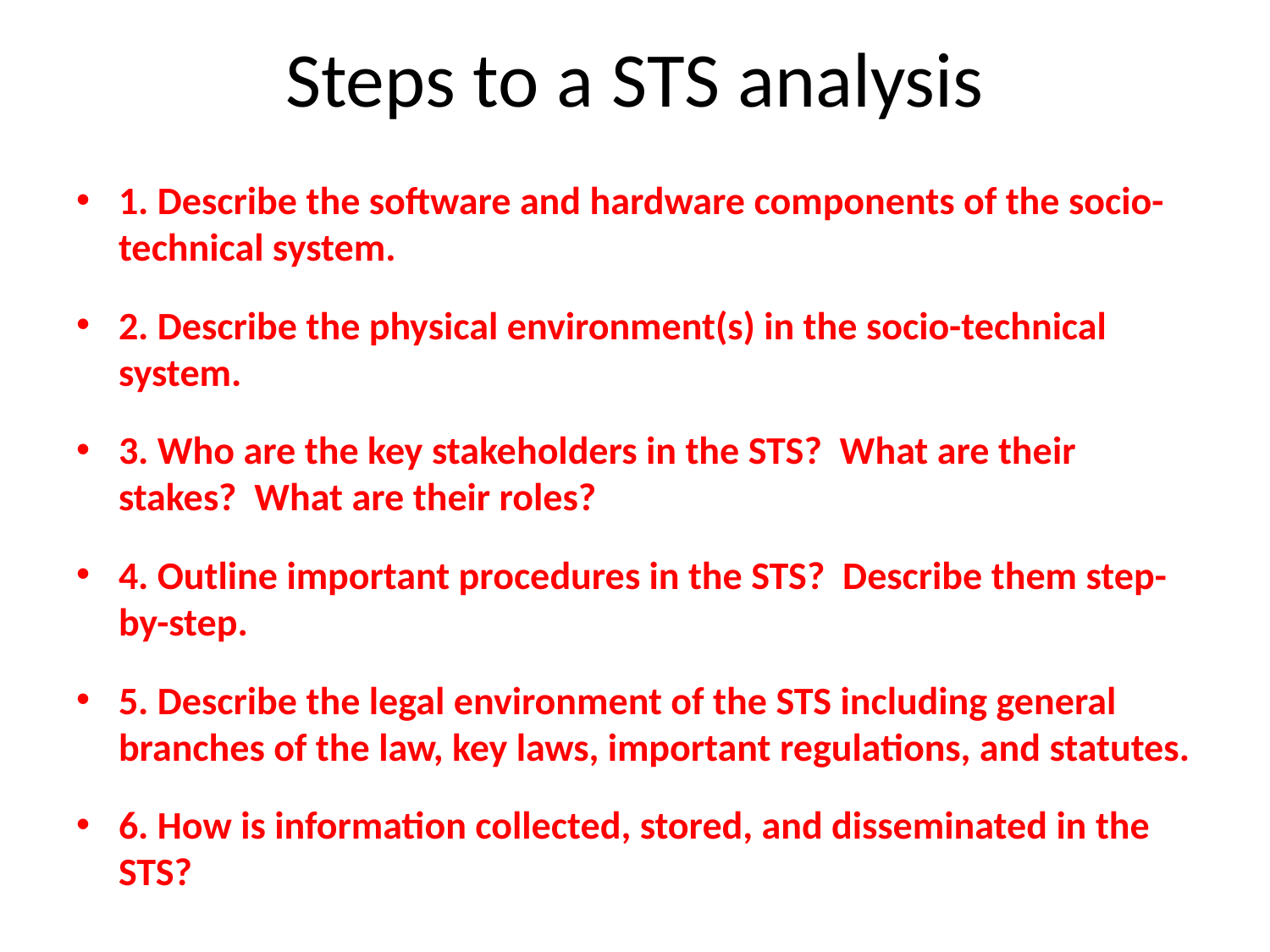

# Steps to a STS analysis
1. Describe the software and hardware components of the socio-technical system.

2. Describe the physical environment(s) in the socio-technical system.

3. Who are the key stakeholders in the STS?  What are their stakes?  What are their roles?

4. Outline important procedures in the STS?  Describe them step-by-step.

5. Describe the legal environment of the STS including general branches of the law, key laws, important regulations, and statutes.

6. How is information collected, stored, and disseminated in the STS?